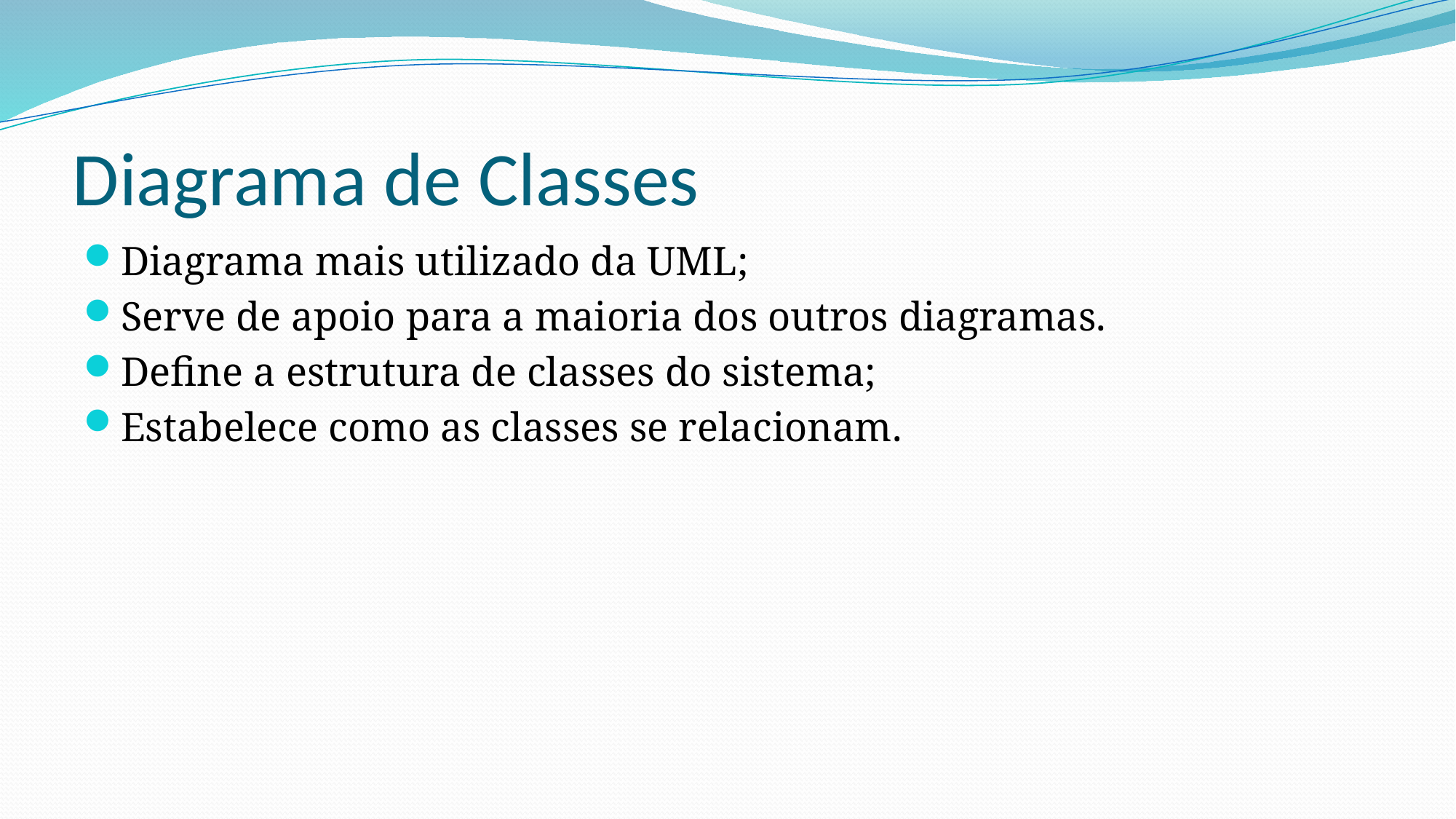

# Diagrama de Classes
Diagrama mais utilizado da UML;
Serve de apoio para a maioria dos outros diagramas.
Define a estrutura de classes do sistema;
Estabelece como as classes se relacionam.